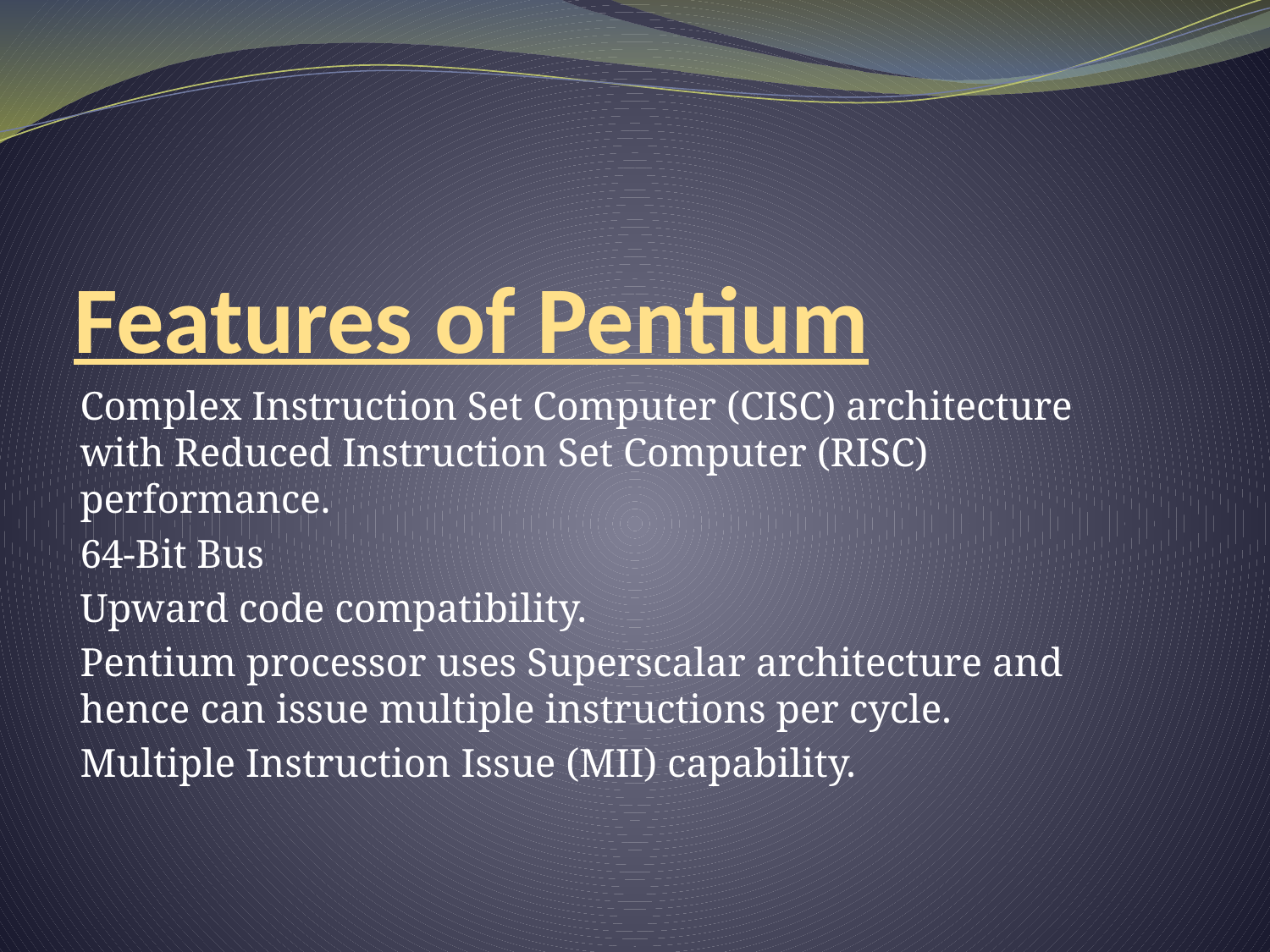

# Features of Pentium
Complex Instruction Set Computer (CISC) architecture with Reduced Instruction Set Computer (RISC) performance.
64-Bit Bus
Upward code compatibility.
Pentium processor uses Superscalar architecture and hence can issue multiple instructions per cycle.
Multiple Instruction Issue (MII) capability.